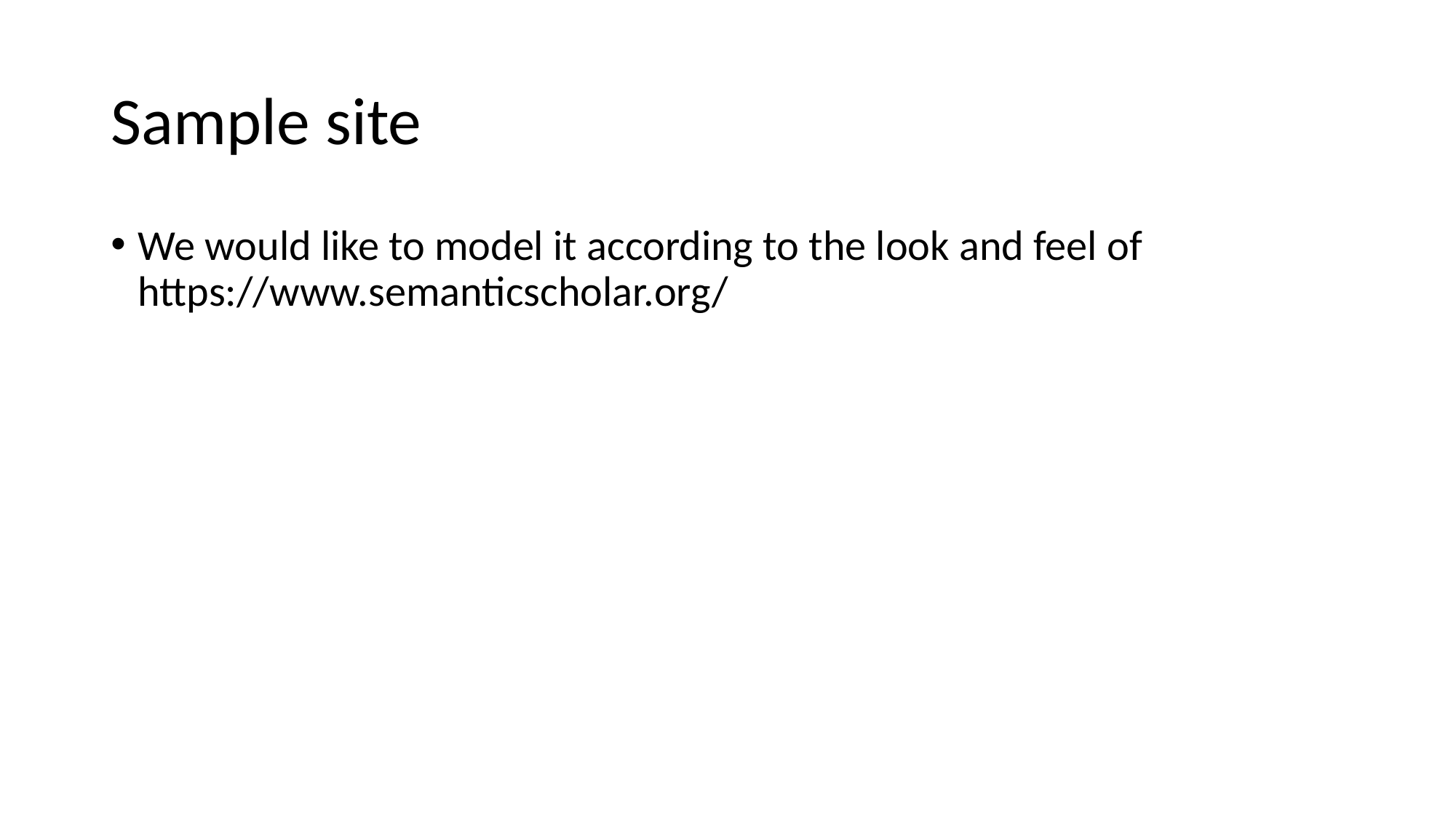

# Sample site
We would like to model it according to the look and feel of https://www.semanticscholar.org/